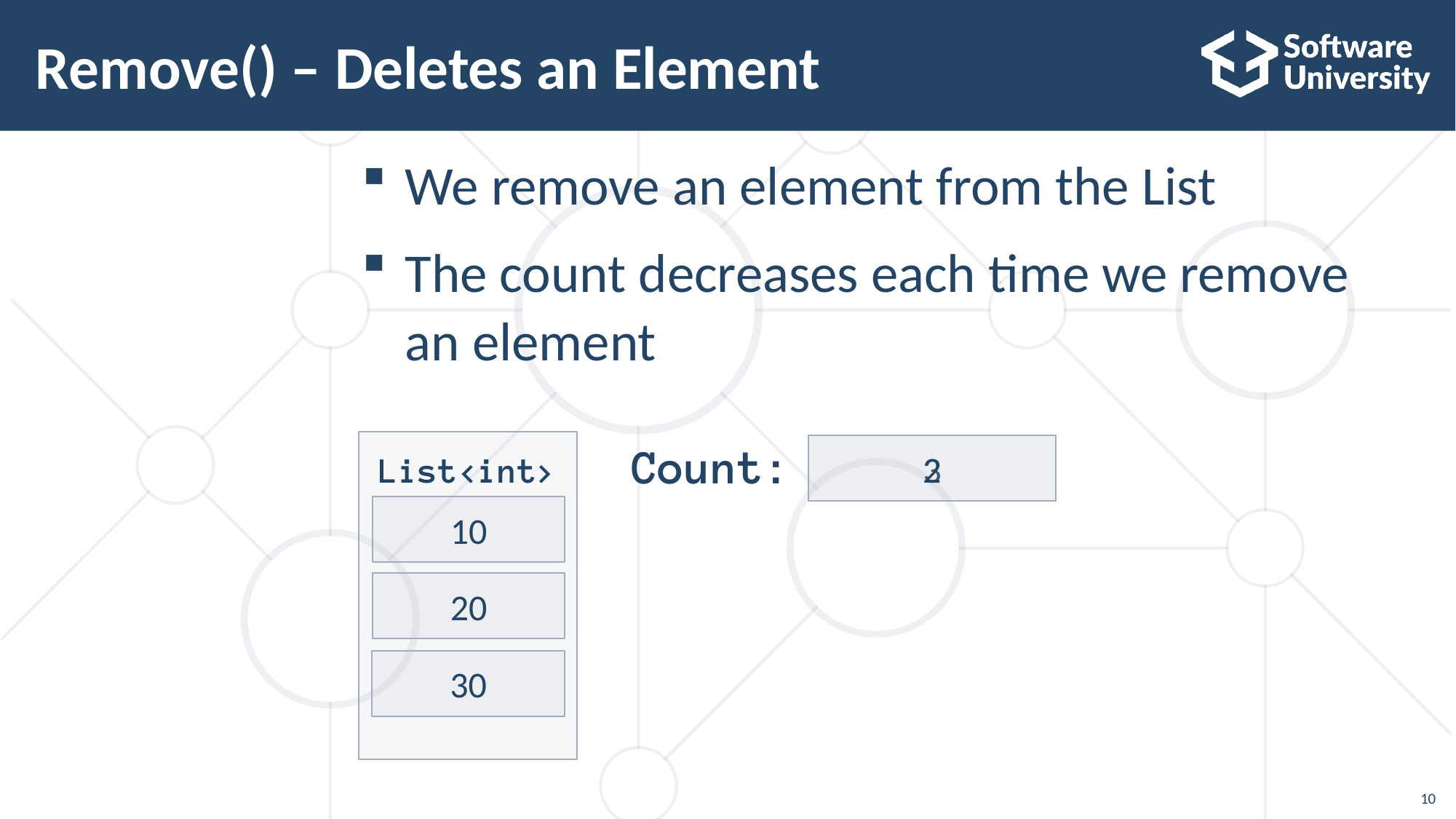

# Remove() – Deletes an Element
We remove an element from the List
The count decreases each time we remove
an element

2
3
Count:
List<int>
10
20
30
10